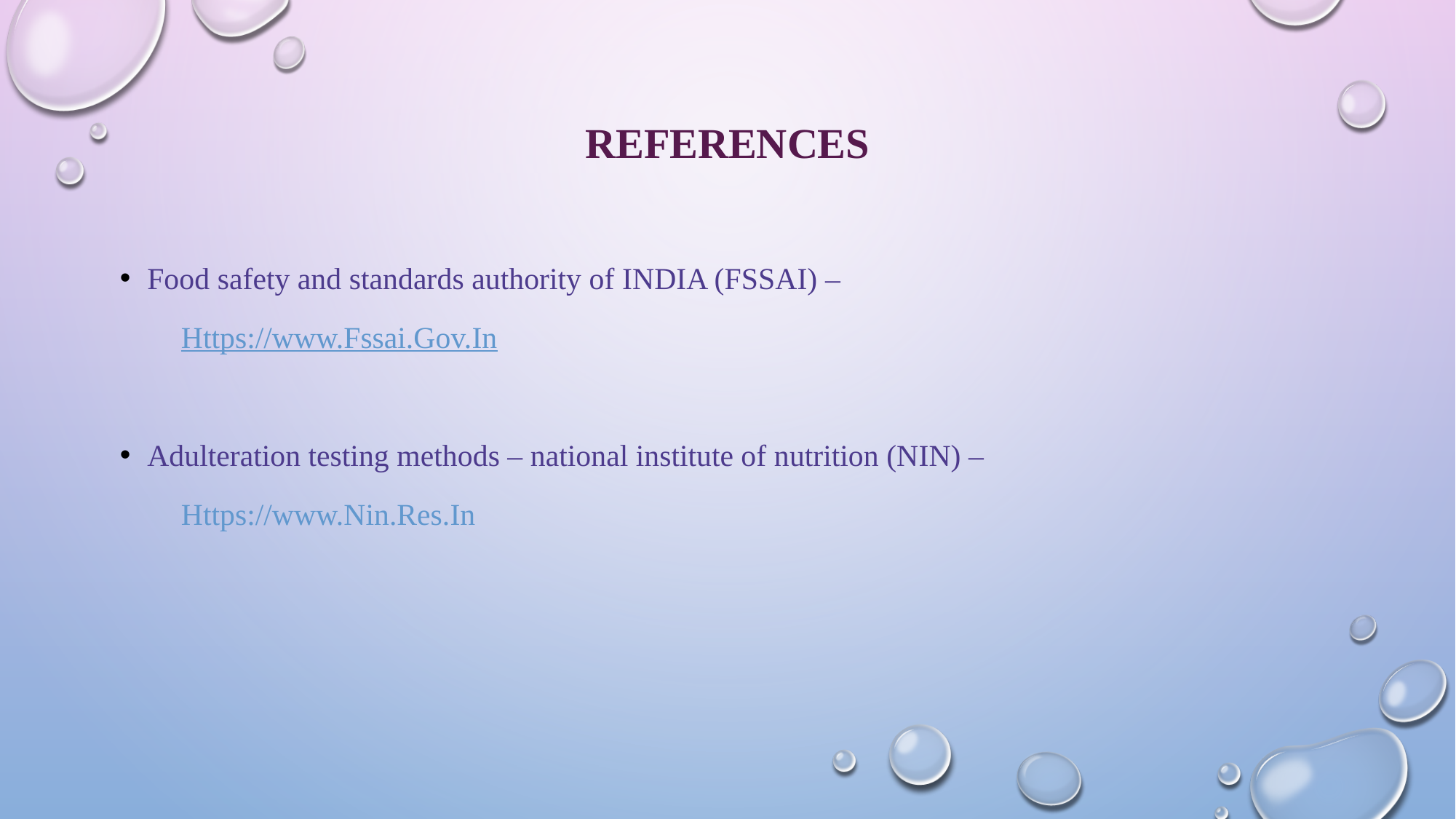

# REFERENCES
Food safety and standards authority of INDIA (FSSAI) –
        Https://www.Fssai.Gov.In

Adulteration testing methods – national institute of nutrition (NIN) –
        Https://www.Nin.Res.In